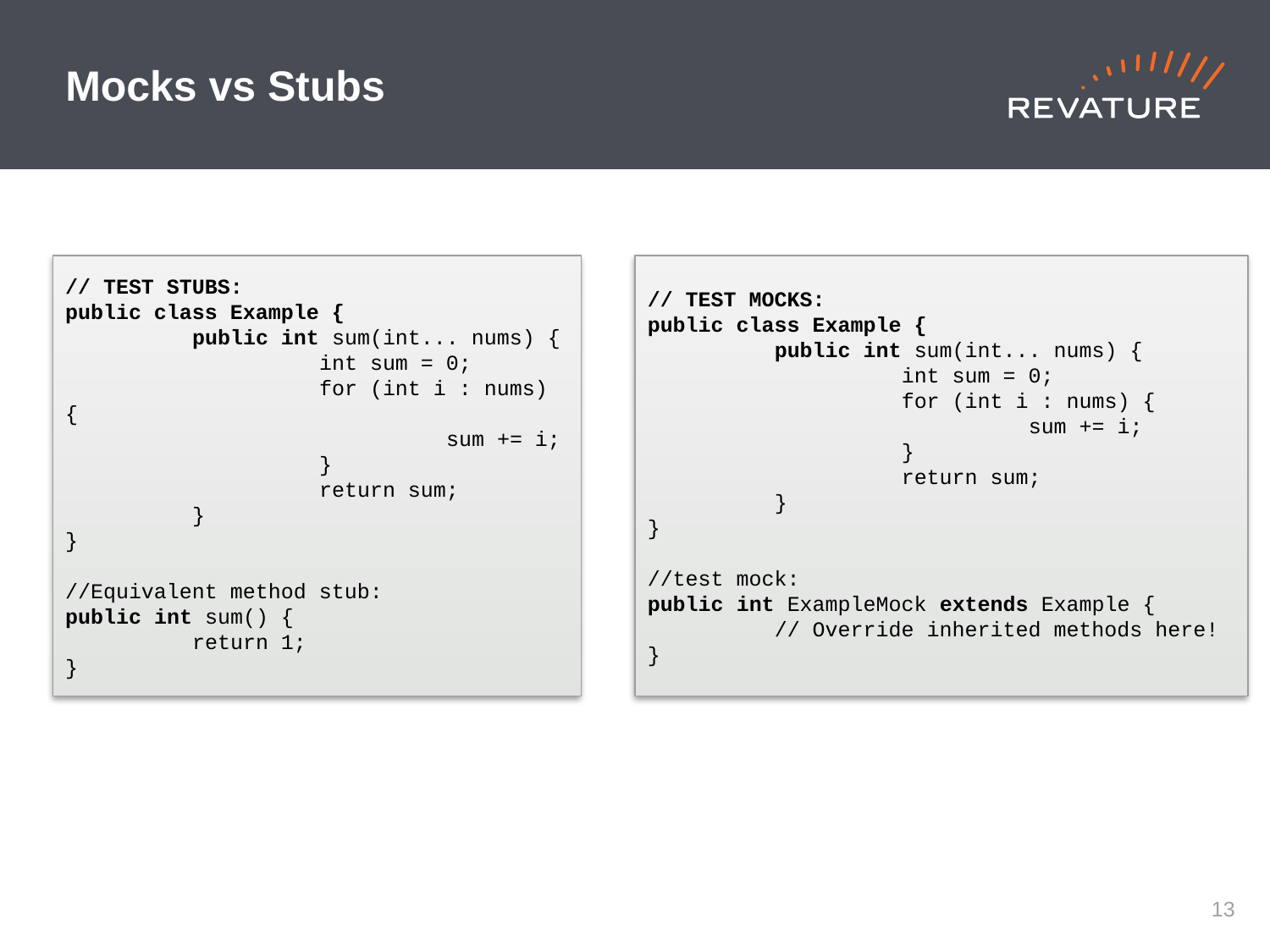

# Mocks vs Stubs
// TEST STUBS:
public class Example {
	public int sum(int... nums) {
		int sum = 0;
		for (int i : nums) {
			sum += i;
		}
		return sum;
	}
}

//Equivalent method stub:
public int sum() {
	return 1;
}
// TEST MOCKS:
public class Example {
	public int sum(int... nums) {
		int sum = 0;
		for (int i : nums) {
			sum += i;
		}
		return sum;
	}
}

//test mock:
public int ExampleMock extends Example {
	// Override inherited methods here!
}
13